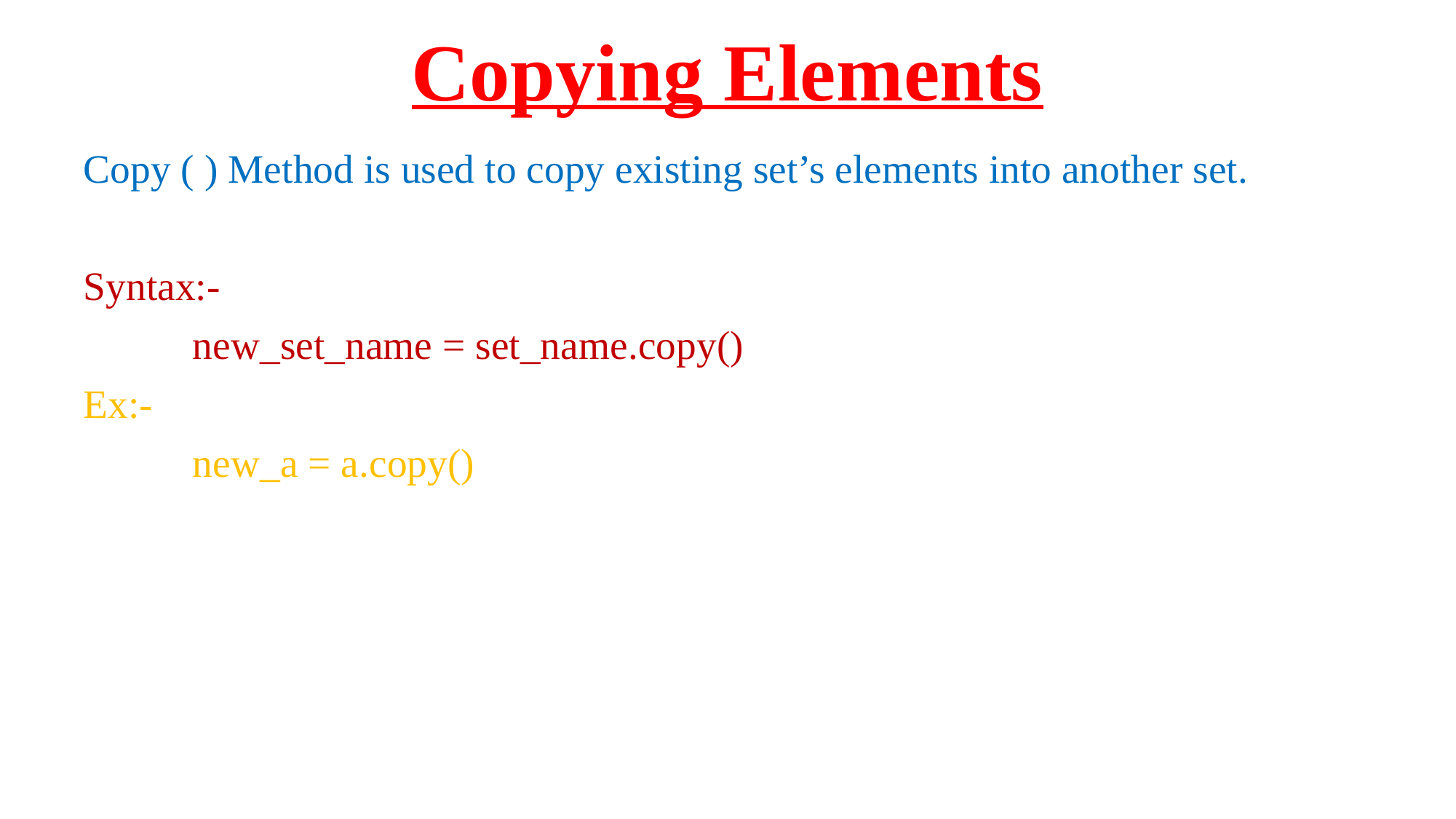

# Copying Elements
Copy ( ) Method is used to copy existing set’s elements into another set.

Syntax:-
	new_set_name = set_name.copy()
Ex:-
	new_a = a.copy()